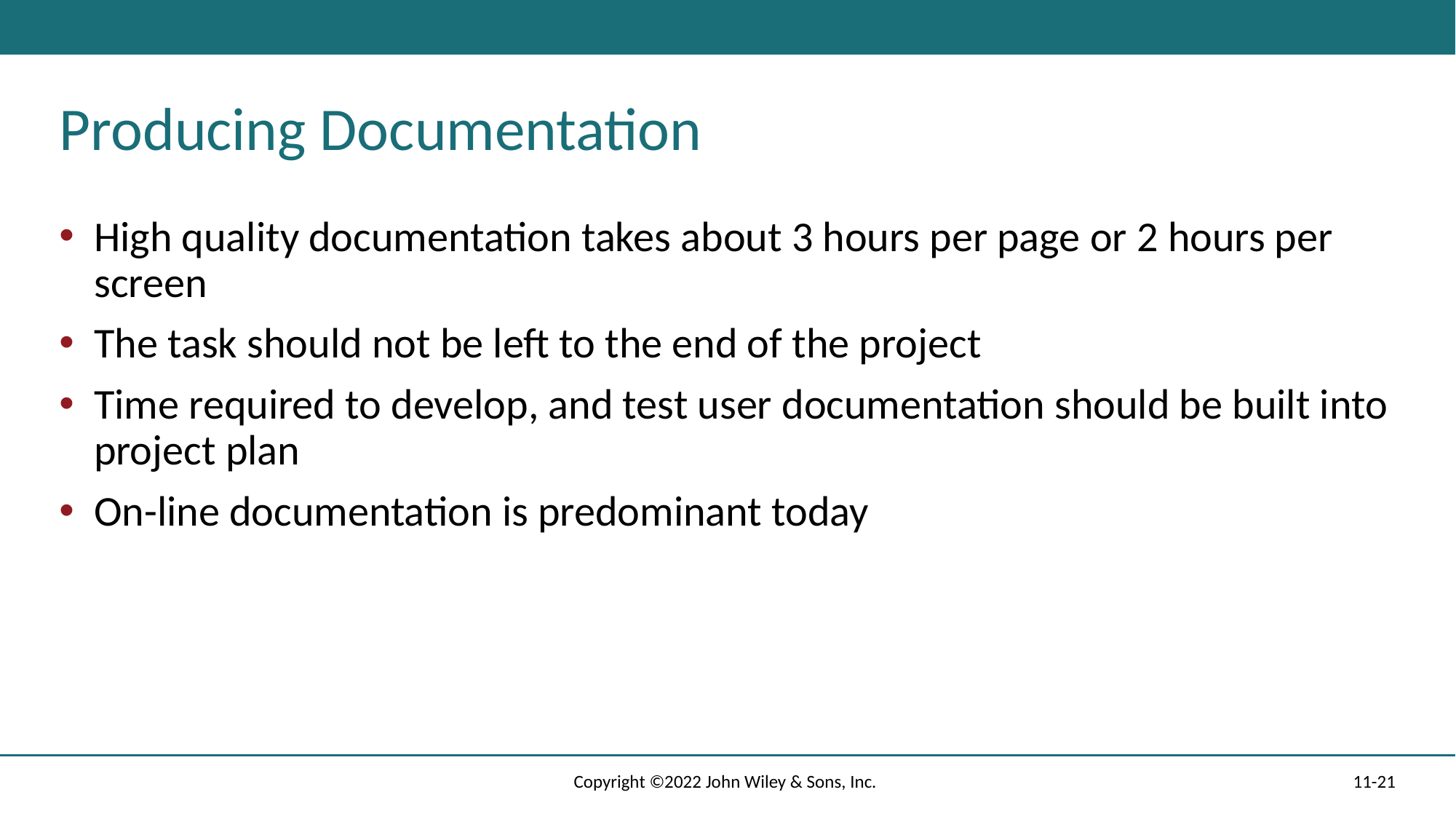

# Producing Documentation
High quality documentation takes about 3 hours per page or 2 hours per screen
The task should not be left to the end of the project
Time required to develop, and test user documentation should be built into project plan
On-line documentation is predominant today
Copyright ©2022 John Wiley & Sons, Inc.
11-21